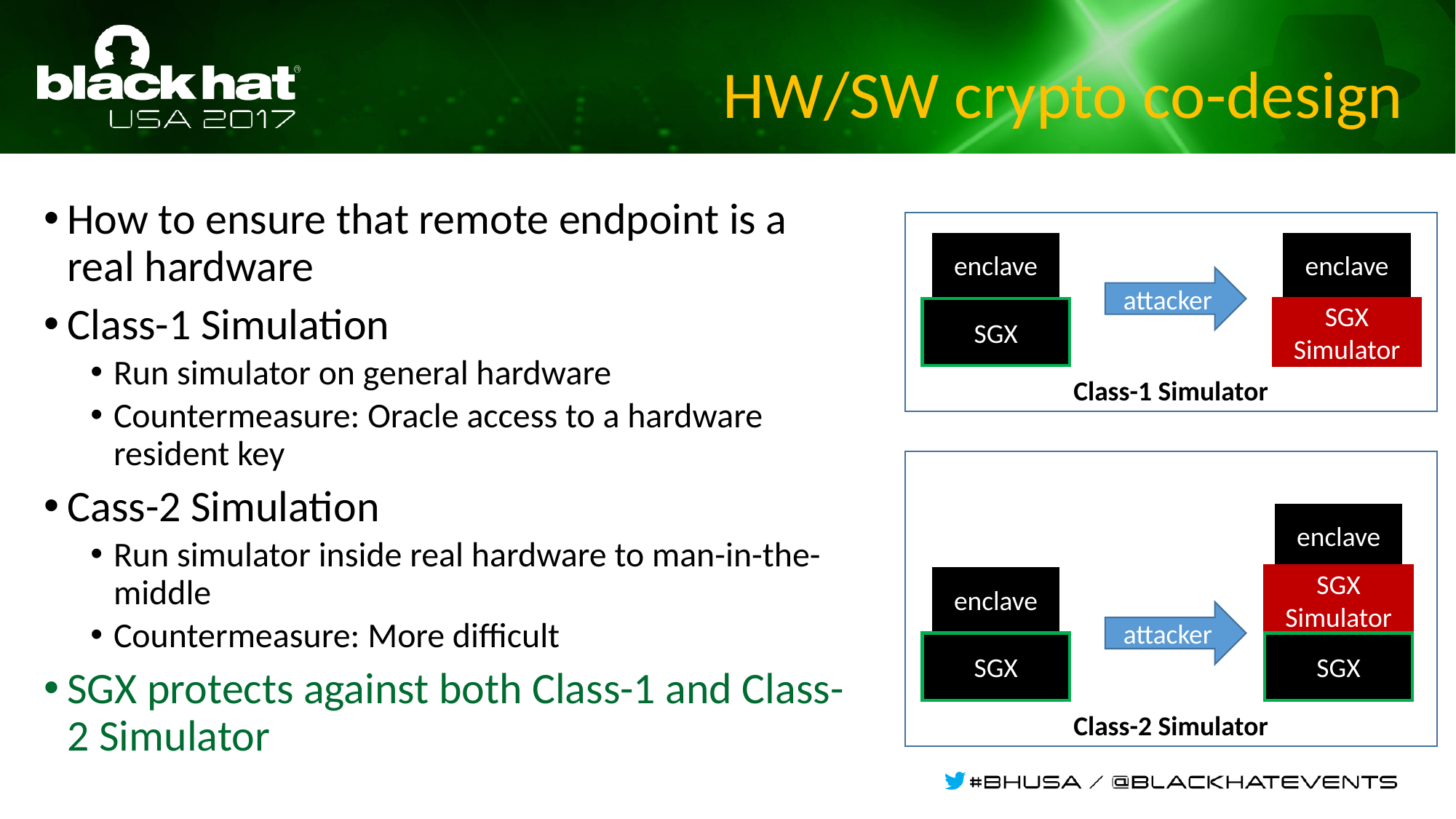

# HW/SW crypto co-design
How to ensure that remote endpoint is a real hardware
Class-1 Simulation
Run simulator on general hardware
Countermeasure: Oracle access to a hardware resident key
Cass-2 Simulation
Run simulator inside real hardware to man-in-the-middle
Countermeasure: More difficult
SGX protects against both Class-1 and Class-2 Simulator
Class-1 Simulator
enclave
enclave
attacker
SGX
SGX Simulator
Class-2 Simulator
enclave
enclave
SGX Simulator
attacker
SGX
SGX